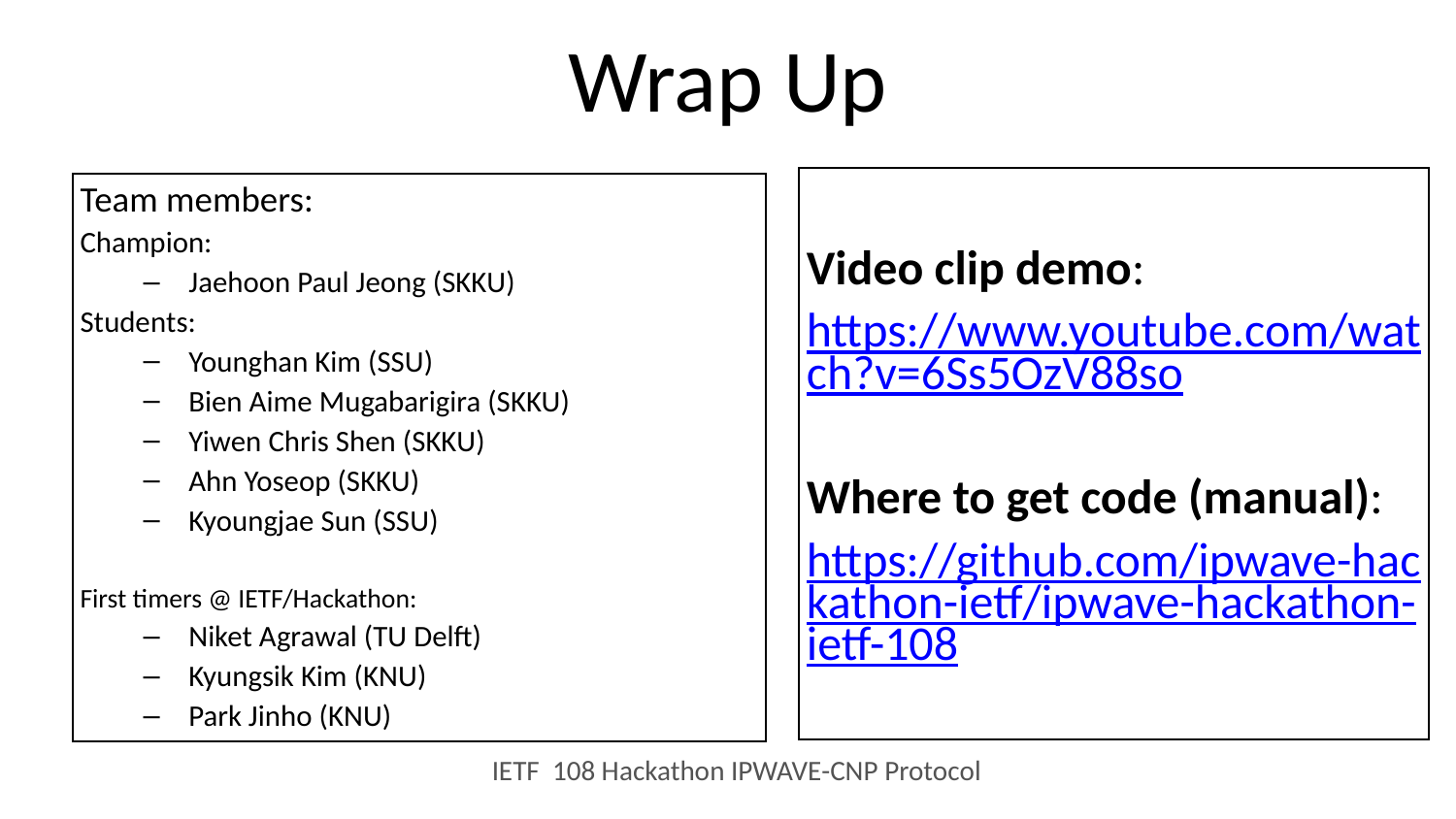

# Wrap Up

Video clip demo:
https://www.youtube.com/watch?v=6Ss5OzV88so

Where to get code (manual):
https://github.com/ipwave-hackathon-ietf/ipwave-hackathon-ietf-108

Team members:
Champion:
Jaehoon Paul Jeong (SKKU)
Students:
Younghan Kim (SSU)
Bien Aime Mugabarigira (SKKU)
Yiwen Chris Shen (SKKU)
Ahn Yoseop (SKKU)
Kyoungjae Sun (SSU)

First timers @ IETF/Hackathon:
Niket Agrawal (TU Delft)
Kyungsik Kim (KNU)
Park Jinho (KNU)